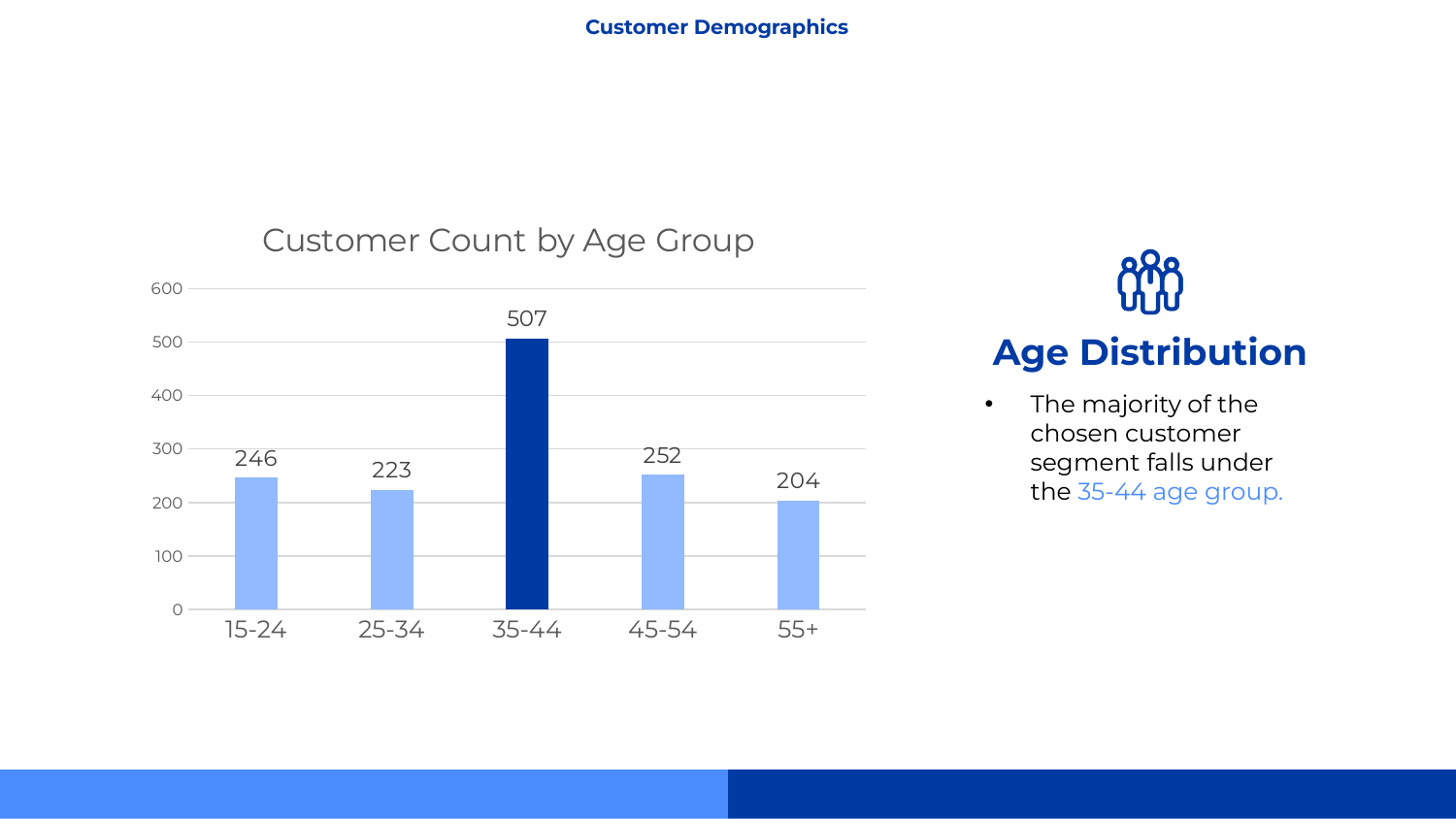

# Customer Demographics

### Chart: Customer Count by Age Group

| Category | Customer Count |
|---|---|
| 15-24 | 246.0 |
| 25-34 | 223.0 |
| 35-44 | 507.0 |
| 45-54 | 252.0 |
| 55+ | 204.0 |

Age Distribution
The majority of the chosen customer segment falls under the 35-44 age group.